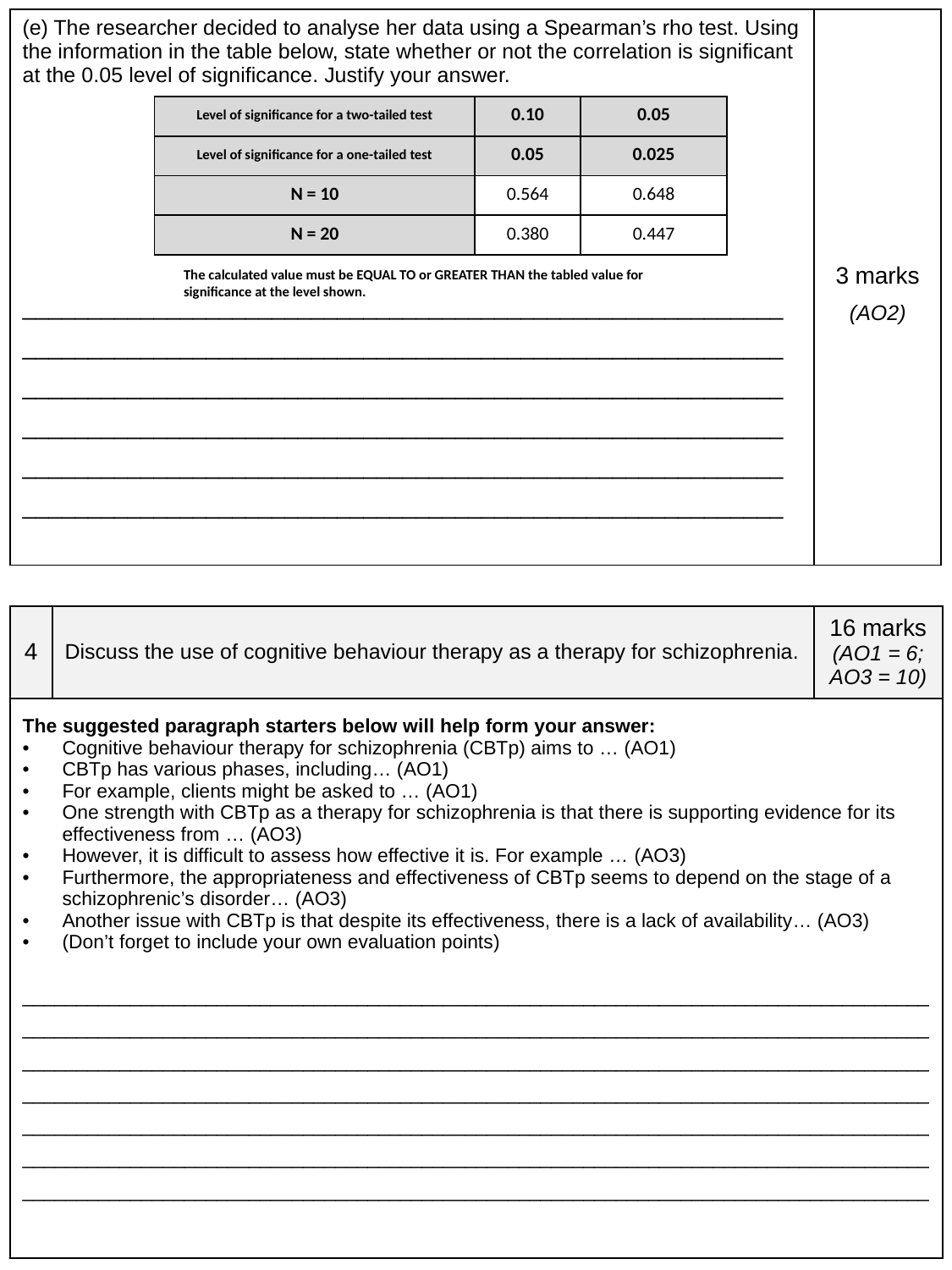

| (e) The researcher decided to analyse her data using a Spearman’s rho test. Using the information in the table below, state whether or not the correlation is significant at the 0.05 level of significance. Justify your answer. \_\_\_\_\_\_\_\_\_\_\_\_\_\_\_\_\_\_\_\_\_\_\_\_\_\_\_\_\_\_\_\_\_\_\_\_\_\_\_\_\_\_\_\_\_\_\_\_\_\_\_\_\_\_\_\_\_\_ \_\_\_\_\_\_\_\_\_\_\_\_\_\_\_\_\_\_\_\_\_\_\_\_\_\_\_\_\_\_\_\_\_\_\_\_\_\_\_\_\_\_\_\_\_\_\_\_\_\_\_\_\_\_\_\_\_\_ \_\_\_\_\_\_\_\_\_\_\_\_\_\_\_\_\_\_\_\_\_\_\_\_\_\_\_\_\_\_\_\_\_\_\_\_\_\_\_\_\_\_\_\_\_\_\_\_\_\_\_\_\_\_\_\_\_\_ \_\_\_\_\_\_\_\_\_\_\_\_\_\_\_\_\_\_\_\_\_\_\_\_\_\_\_\_\_\_\_\_\_\_\_\_\_\_\_\_\_\_\_\_\_\_\_\_\_\_\_\_\_\_\_\_\_\_ \_\_\_\_\_\_\_\_\_\_\_\_\_\_\_\_\_\_\_\_\_\_\_\_\_\_\_\_\_\_\_\_\_\_\_\_\_\_\_\_\_\_\_\_\_\_\_\_\_\_\_\_\_\_\_\_\_\_ \_\_\_\_\_\_\_\_\_\_\_\_\_\_\_\_\_\_\_\_\_\_\_\_\_\_\_\_\_\_\_\_\_\_\_\_\_\_\_\_\_\_\_\_\_\_\_\_\_\_\_\_\_\_\_\_\_\_ | 3 marks (AO2) |
| --- | --- |
| Level of significance for a two-tailed test | 0.10 | 0.05 |
| --- | --- | --- |
| Level of significance for a one-tailed test | 0.05 | 0.025 |
| N = 10 | 0.564 | 0.648 |
| N = 20 | 0.380 | 0.447 |
The calculated value must be EQUAL TO or GREATER THAN the tabled value for significance at the level shown.
| 4 | Discuss the use of cognitive behaviour therapy as a therapy for schizophrenia. | 16 marks (AO1 = 6; AO3 = 10) |
| --- | --- | --- |
| The suggested paragraph starters below will help form your answer: Cognitive behaviour therapy for schizophrenia (CBTp) aims to … (AO1) CBTp has various phases, including… (AO1) For example, clients might be asked to … (AO1) One strength with CBTp as a therapy for schizophrenia is that there is supporting evidence for its effectiveness from … (AO3) However, it is difficult to assess how effective it is. For example … (AO3) Furthermore, the appropriateness and effectiveness of CBTp seems to depend on the stage of a schizophrenic’s disorder… (AO3) Another issue with CBTp is that despite its effectiveness, there is a lack of availability… (AO3) (Don’t forget to include your own evaluation points) \_\_\_\_\_\_\_\_\_\_\_\_\_\_\_\_\_\_\_\_\_\_\_\_\_\_\_\_\_\_\_\_\_\_\_\_\_\_\_\_\_\_\_\_\_\_\_\_\_\_\_\_\_\_\_\_\_\_\_\_\_\_\_\_\_\_\_\_\_\_\_\_\_\_\_\_\_\_\_\_\_\_\_\_\_\_\_\_\_\_\_\_\_\_\_\_\_\_\_\_\_\_\_\_\_\_\_\_\_\_\_\_\_\_\_\_\_\_\_\_\_\_\_\_\_\_\_\_\_\_\_\_\_\_\_\_\_\_\_\_\_\_\_\_\_\_\_\_\_\_\_\_\_\_\_\_\_\_\_\_\_\_\_\_\_\_\_\_ \_\_\_\_\_\_\_\_\_\_\_\_\_\_\_\_\_\_\_\_\_\_\_\_\_\_\_\_\_\_\_\_\_\_\_\_\_\_\_\_\_\_\_\_\_\_\_\_\_\_\_\_\_\_\_\_\_\_\_\_\_\_\_\_\_\_\_\_\_\_\_\_\_\_\_\_\_\_\_\_\_\_\_\_\_\_\_\_\_\_\_\_\_\_\_\_\_\_\_\_\_\_\_\_\_\_\_\_\_\_\_\_\_\_\_\_\_\_\_\_\_\_\_\_\_\_\_\_\_\_\_\_\_\_\_\_\_\_\_\_\_\_\_\_\_\_\_\_\_\_\_\_\_\_\_\_\_\_\_\_\_\_\_\_\_\_\_\_ \_\_\_\_\_\_\_\_\_\_\_\_\_\_\_\_\_\_\_\_\_\_\_\_\_\_\_\_\_\_\_\_\_\_\_\_\_\_\_\_\_\_\_\_\_\_\_\_\_\_\_\_\_\_\_\_\_\_\_\_\_\_\_\_\_\_\_\_\_\_\_\_\_\_\_\_\_\_\_\_\_\_\_\_ \_\_\_\_\_\_\_\_\_\_\_\_\_\_\_\_\_\_\_\_\_\_\_\_\_\_\_\_\_\_\_\_\_\_\_\_\_\_\_\_\_\_\_\_\_\_\_\_\_\_\_\_\_\_\_\_\_\_\_\_\_\_\_\_\_\_\_\_\_\_\_\_\_\_\_\_\_\_\_\_\_\_\_\_\_\_\_\_\_\_\_\_\_\_\_\_\_\_\_\_\_\_\_\_\_\_\_\_\_\_\_\_\_\_\_\_\_\_\_\_\_\_\_\_\_\_\_\_\_\_\_\_\_\_\_\_\_\_\_\_\_\_\_\_\_\_\_\_\_\_\_\_\_\_\_\_\_\_\_\_\_\_\_\_\_\_\_\_ |  |  |